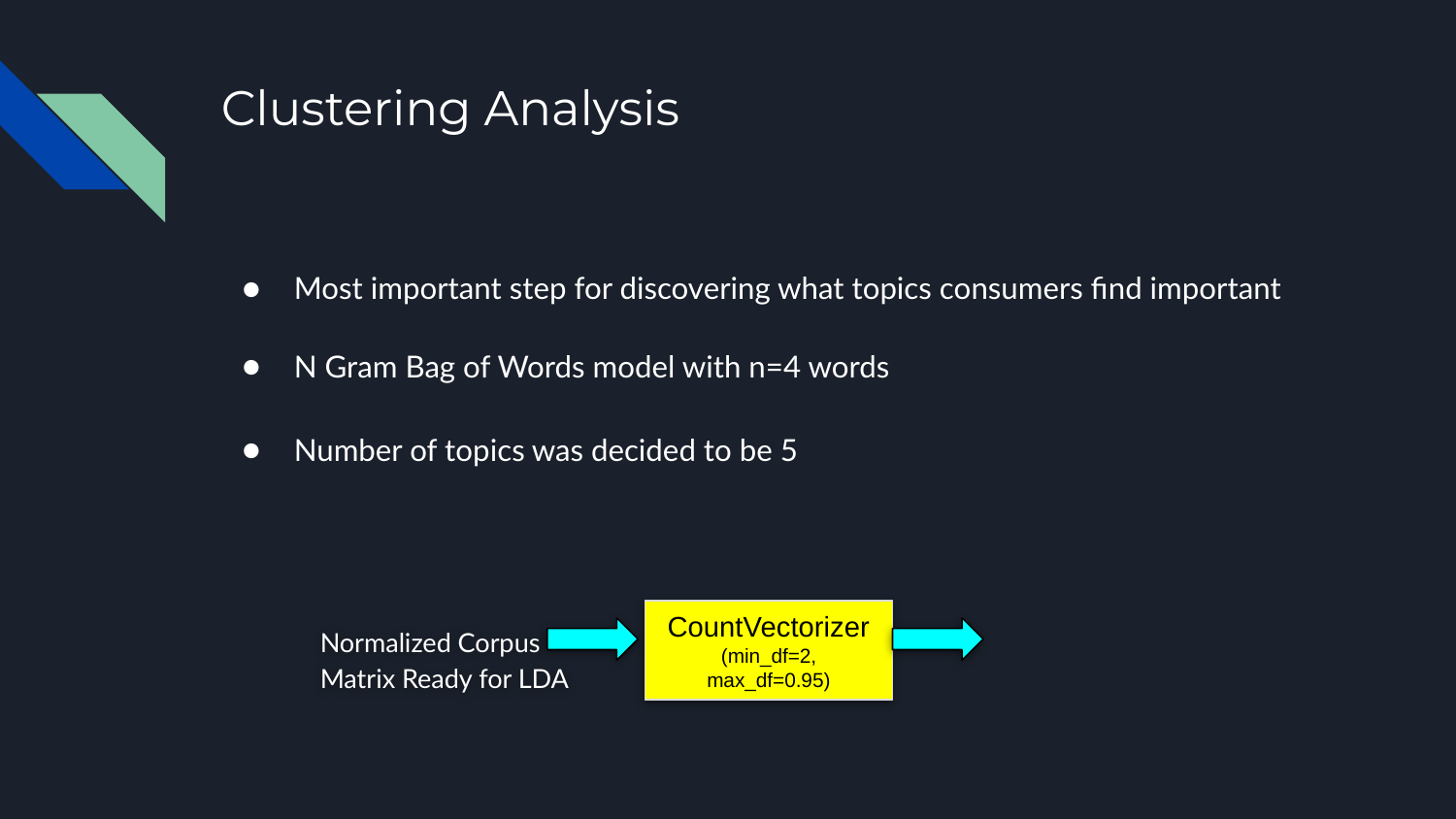

# Clustering Analysis
Most important step for discovering what topics consumers find important
N Gram Bag of Words model with n=4 words
Number of topics was decided to be 5
CountVectorizer
(min_df=2, max_df=0.95)
Normalized Corpus						  Matrix Ready for LDA